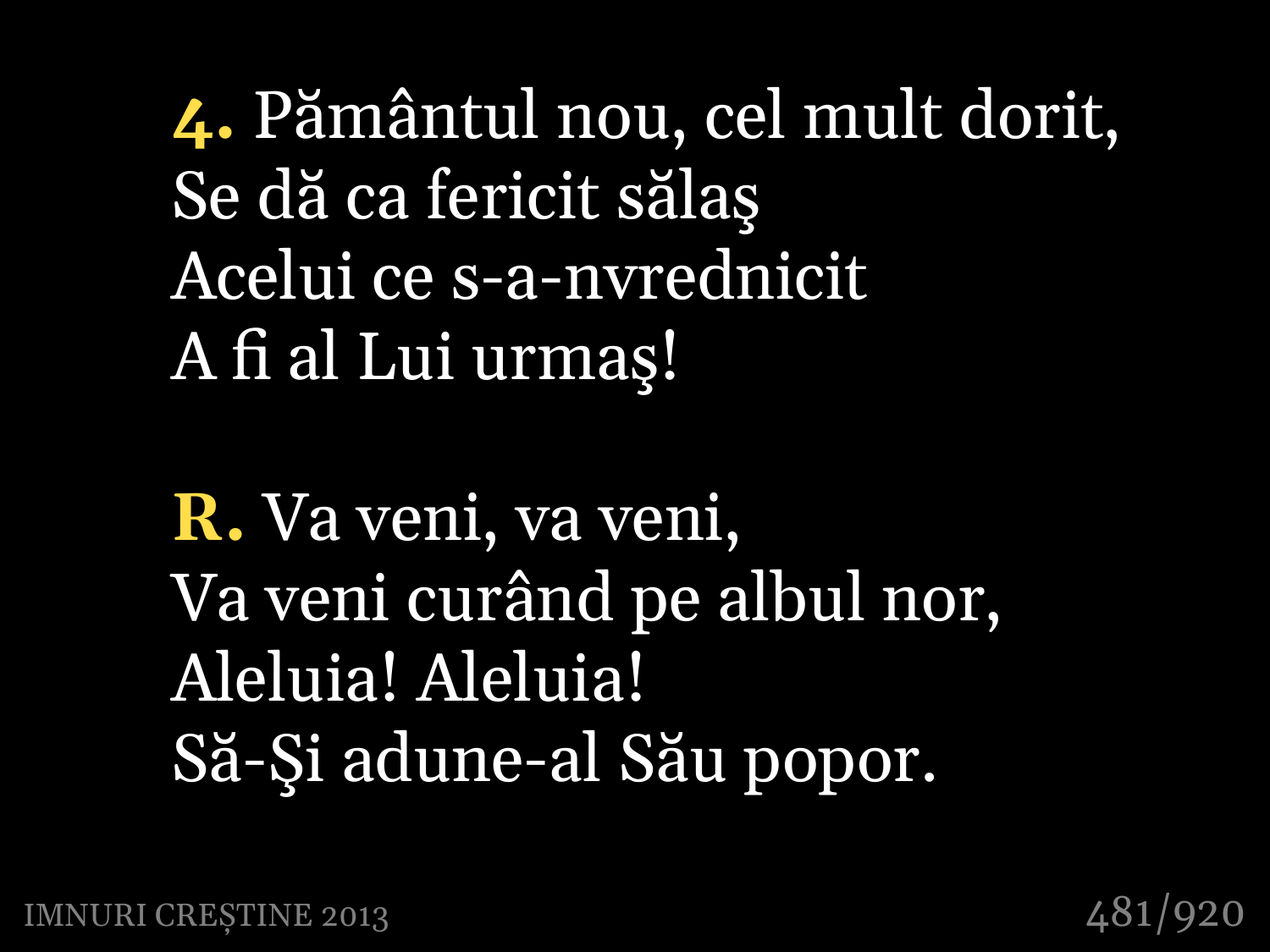

4. Pământul nou, cel mult dorit,
Se dă ca fericit sălaş
Acelui ce s-a-nvrednicit
A fi al Lui urmaş!

R. Va veni, va veni,
Va veni curând pe albul nor,
Aleluia! Aleluia!
Să-Şi adune-al Său popor.
481/920
IMNURI CREȘTINE 2013